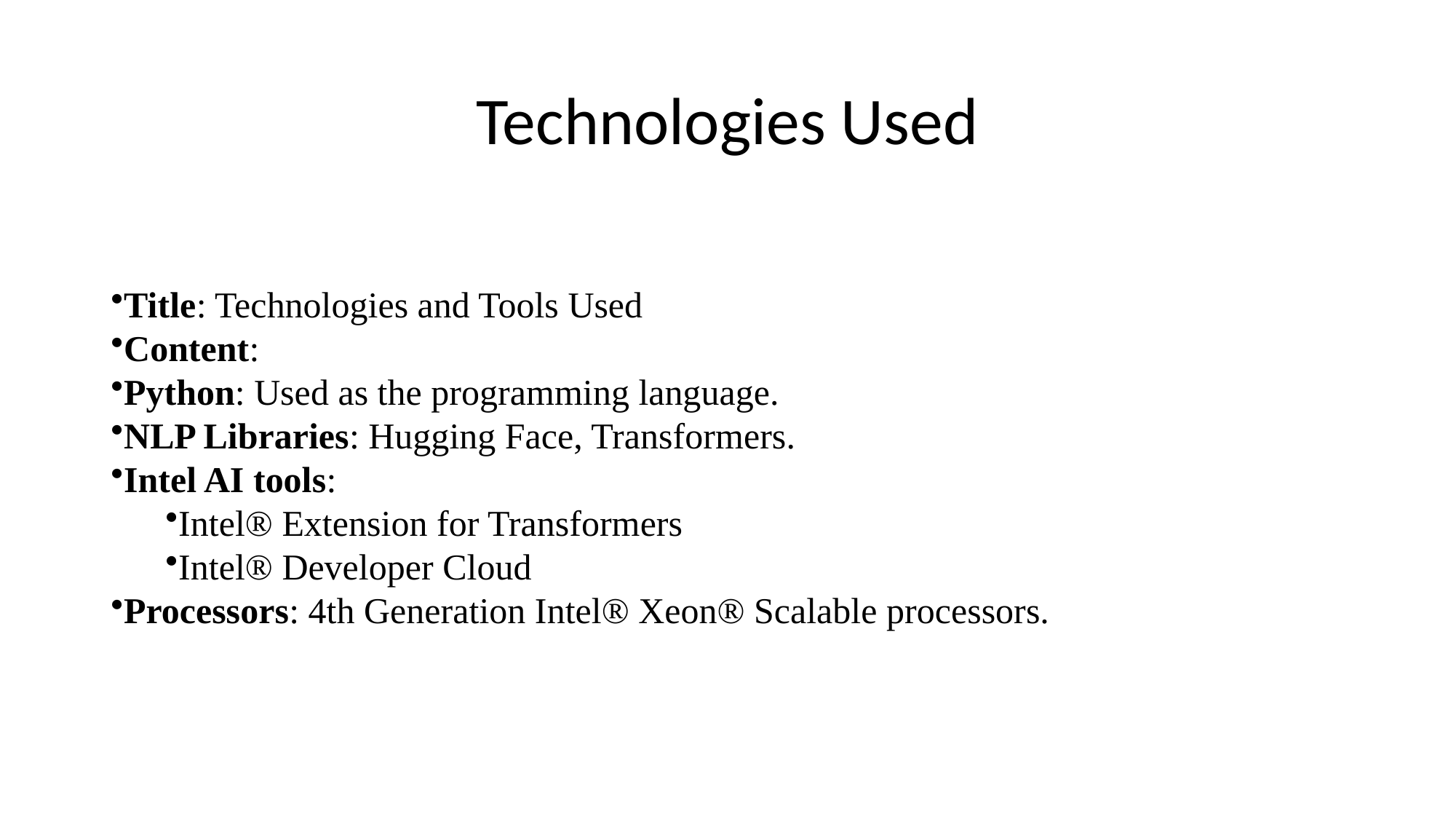

# Technologies Used
Title: Technologies and Tools Used
Content:
Python: Used as the programming language.
NLP Libraries: Hugging Face, Transformers.
Intel AI tools:
Intel® Extension for Transformers
Intel® Developer Cloud
Processors: 4th Generation Intel® Xeon® Scalable processors.